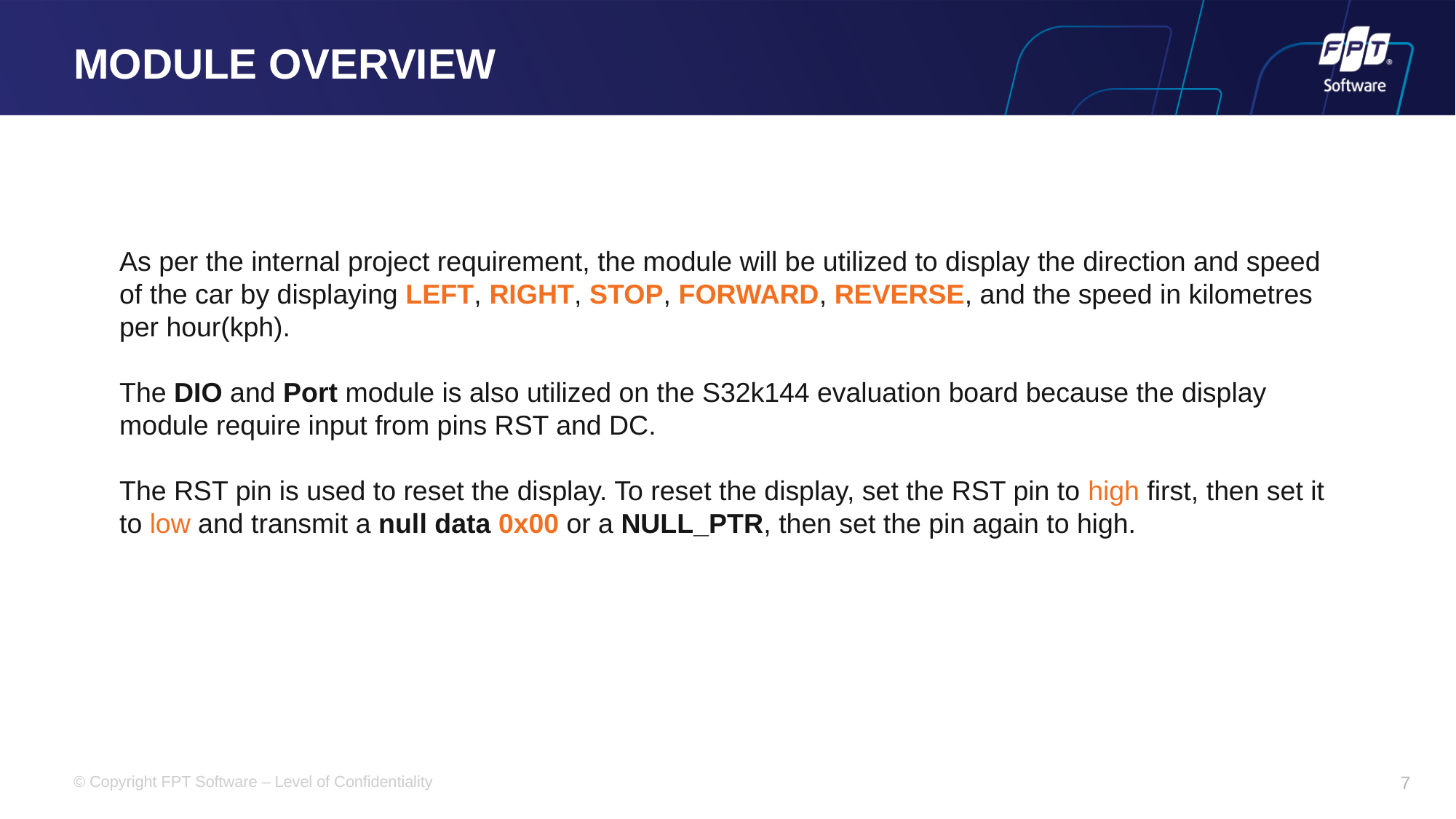

# MODULE OVERVIEW
As per the internal project requirement, the module will be utilized to display the direction and speed of the car by displaying LEFT, RIGHT, STOP, FORWARD, REVERSE, and the speed in kilometres per hour(kph).

The DIO and Port module is also utilized on the S32k144 evaluation board because the display module require input from pins RST and DC.

The RST pin is used to reset the display. To reset the display, set the RST pin to high first, then set it to low and transmit a null data 0x00 or a NULL_PTR, then set the pin again to high.

7